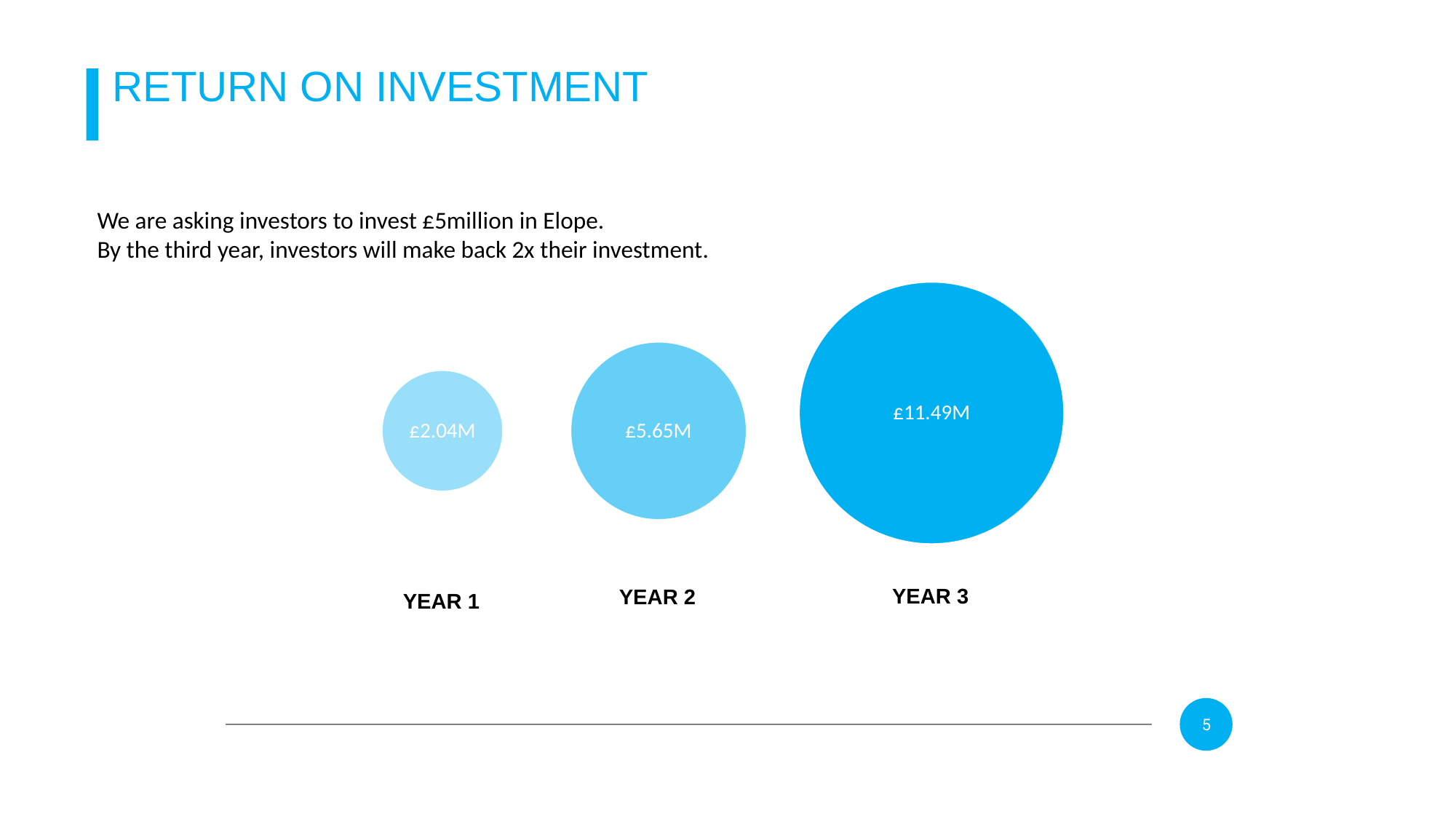

RETURN ON INVESTMENT

We are asking investors to invest £5million in Elope.
By the third year, investors will make back 2x their investment.

£11.49M

£5.65M

£2.04M
YEAR 3
YEAR 2
YEAR 1

5